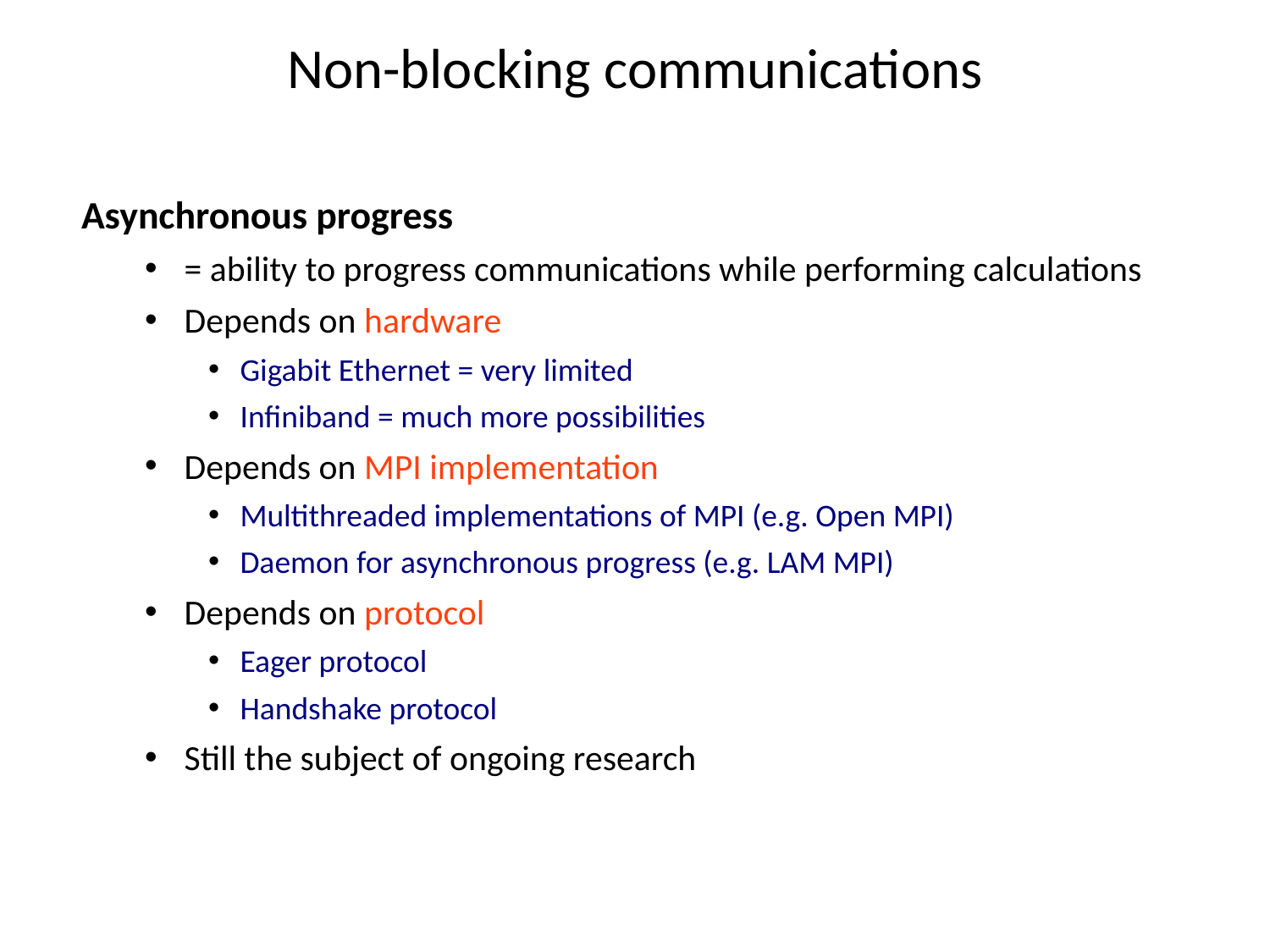

# Non-blocking communications

Asynchronous progress
= ability to progress communications while performing calculations
Depends on hardware
Gigabit Ethernet = very limited
Infiniband = much more possibilities
Depends on MPI implementation
Multithreaded implementations of MPI (e.g. Open MPI)
Daemon for asynchronous progress (e.g. LAM MPI)
Depends on protocol
Eager protocol
Handshake protocol
Still the subject of ongoing research